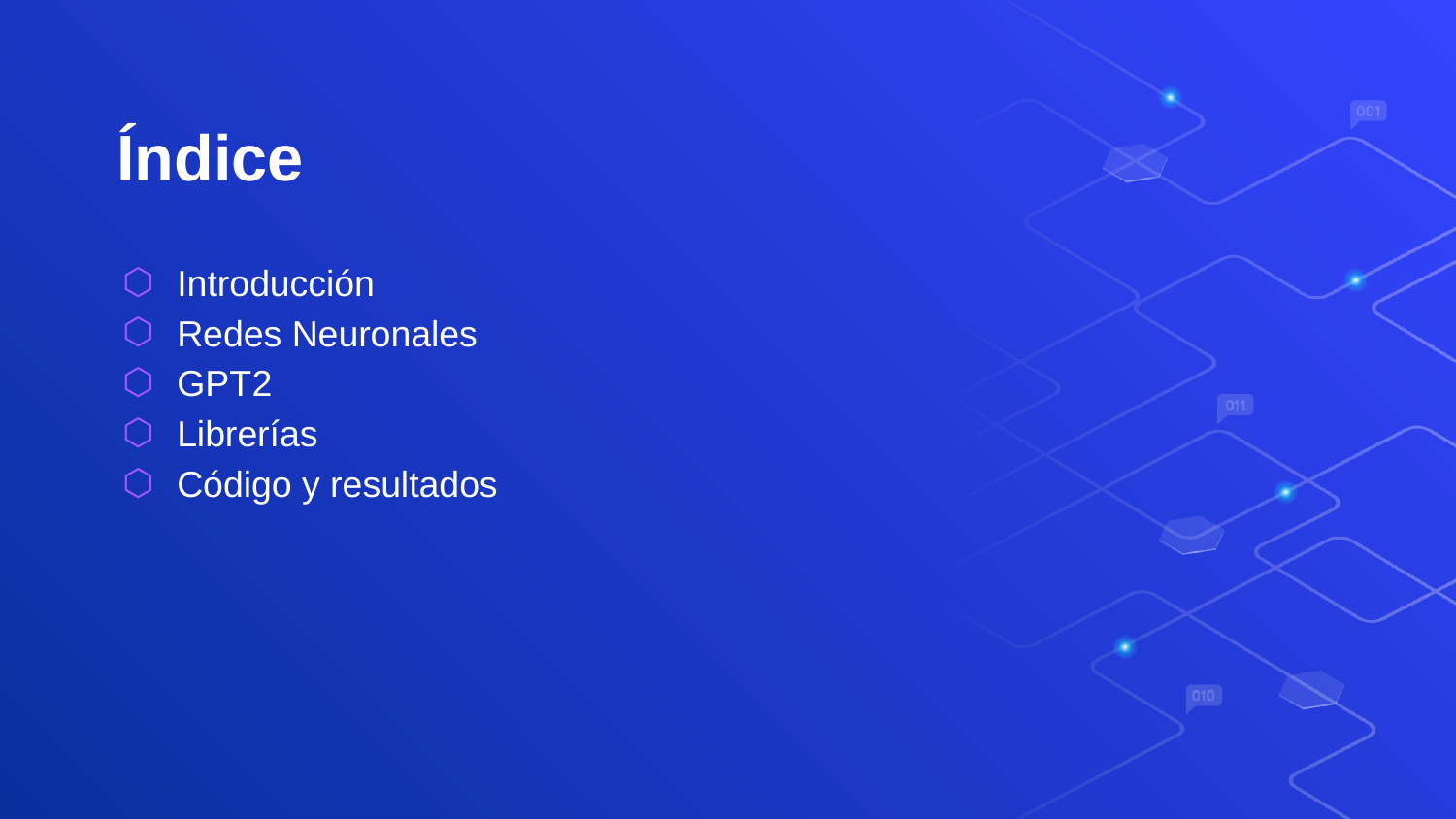

# Índice
Introducción
Redes Neuronales
GPT2
Librerías
Código y resultados